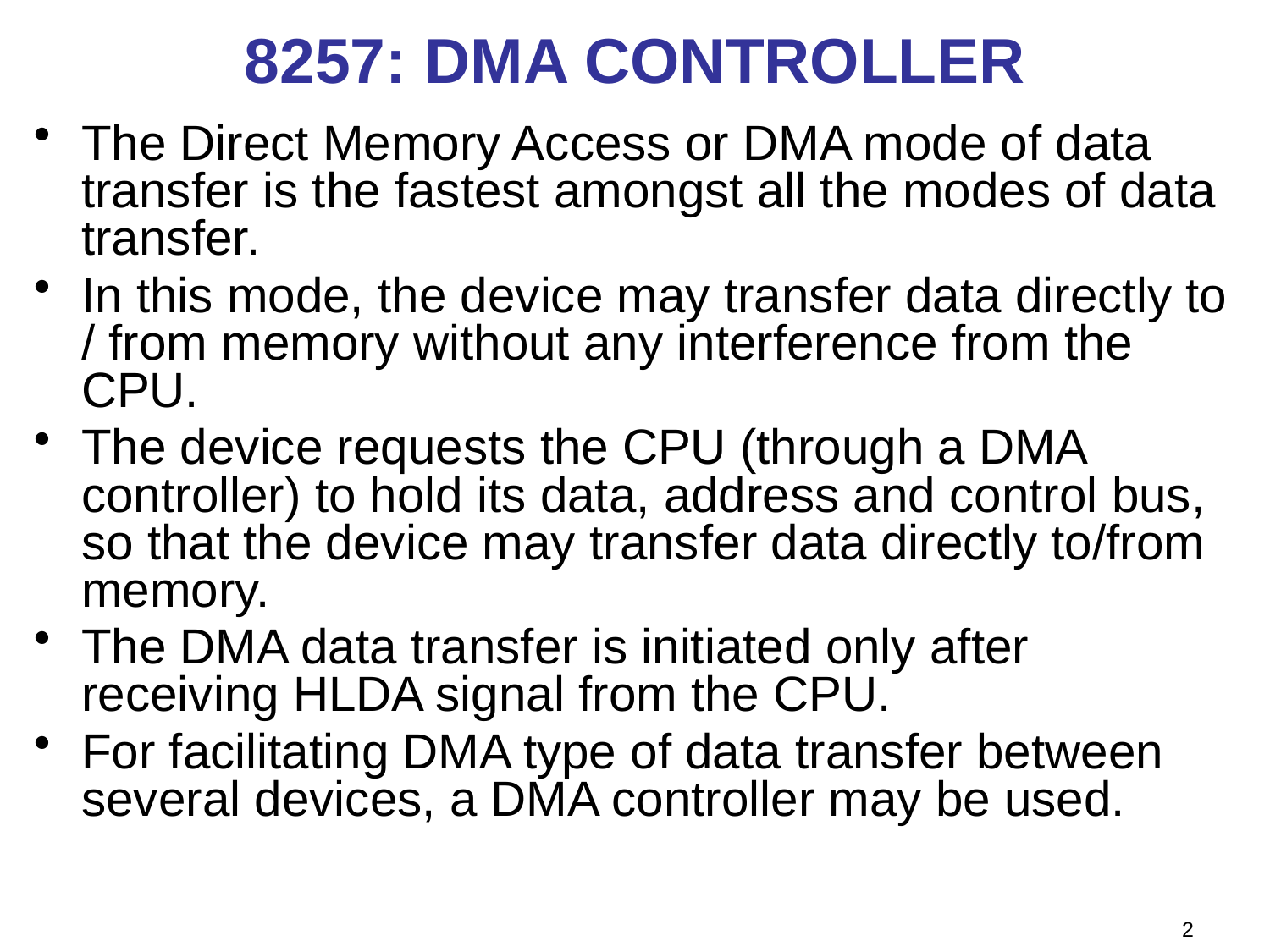

# 8257: DMA CONTROLLER
The Direct Memory Access or DMA mode of data transfer is the fastest amongst all the modes of data transfer.
In this mode, the device may transfer data directly to / from memory without any interference from the CPU.
The device requests the CPU (through a DMA controller) to hold its data, address and control bus, so that the device may transfer data directly to/from memory.
The DMA data transfer is initiated only after receiving HLDA signal from the CPU.
For facilitating DMA type of data transfer between several devices, a DMA controller may be used.
2